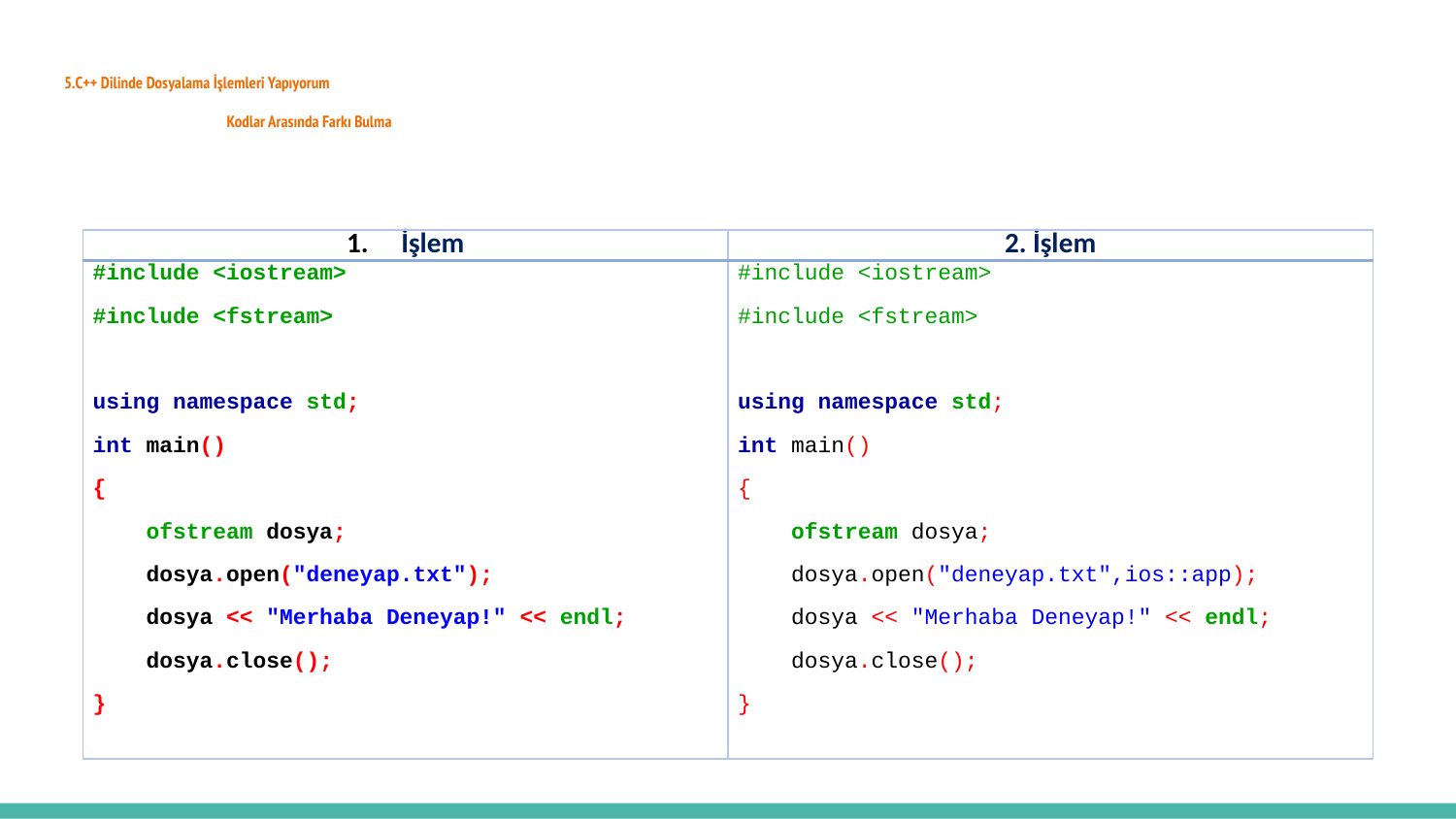

# 5.C++ Dilinde Dosyalama İşlemleri Yapıyorum Kodlar Arasında Farkı Bulma
Algoritmanın Özellikleri
| İşlem | 2. İşlem |
| --- | --- |
| #include <iostream> #include <fstream>   using namespace std; int main() {     ofstream dosya;     dosya.open("deneyap.txt");     dosya << "Merhaba Deneyap!" << endl;     dosya.close(); } | #include <iostream> #include <fstream>   using namespace std; int main() {     ofstream dosya;     dosya.open("deneyap.txt",ios::app);     dosya << "Merhaba Deneyap!" << endl;     dosya.close(); } |